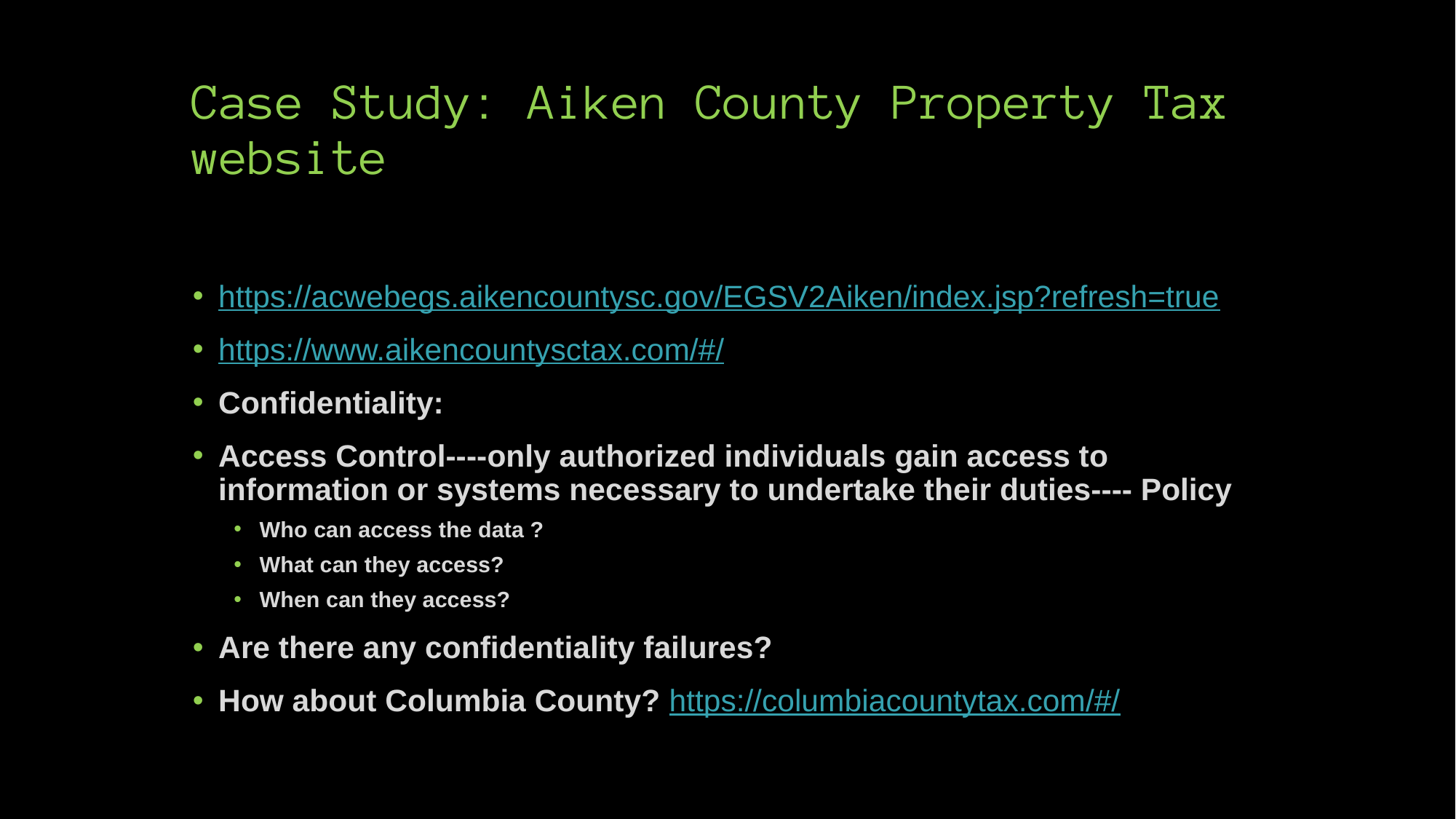

# Case Study: Aiken County Property Tax website

https://acwebegs.aikencountysc.gov/EGSV2Aiken/index.jsp?refresh=true
https://www.aikencountysctax.com/#/
Confidentiality:
Access Control----only authorized individuals gain access to information or systems necessary to undertake their duties---- Policy
Who can access the data ?
What can they access?
When can they access?
Are there any confidentiality failures?
How about Columbia County? https://columbiacountytax.com/#/